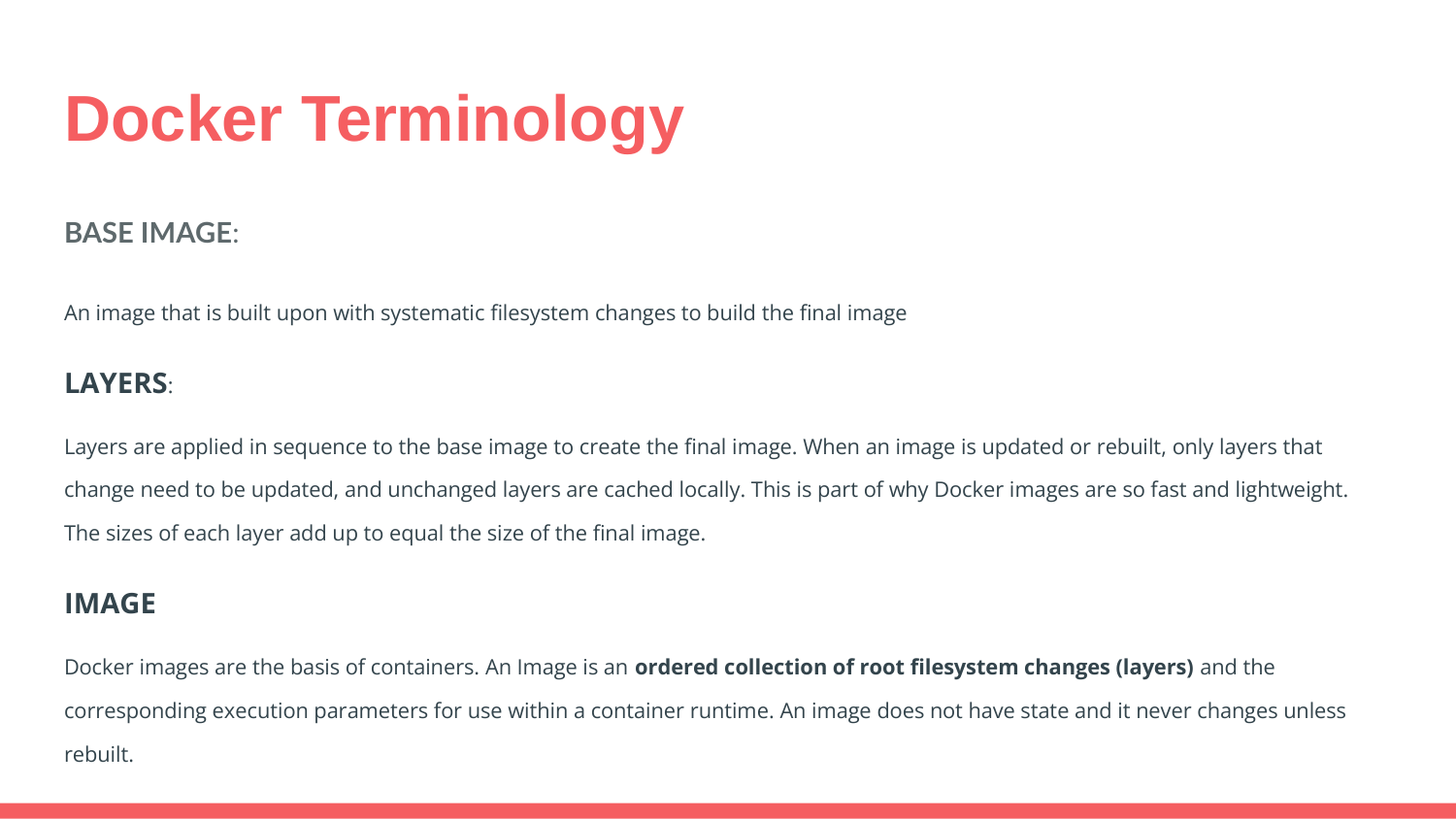

# Docker Terminology
BASE IMAGE:
An image that is built upon with systematic filesystem changes to build the final image
LAYERS:
Layers are applied in sequence to the base image to create the final image. When an image is updated or rebuilt, only layers that change need to be updated, and unchanged layers are cached locally. This is part of why Docker images are so fast and lightweight. The sizes of each layer add up to equal the size of the final image.
IMAGE
Docker images are the basis of containers. An Image is an ordered collection of root filesystem changes (layers) and the corresponding execution parameters for use within a container runtime. An image does not have state and it never changes unless rebuilt.